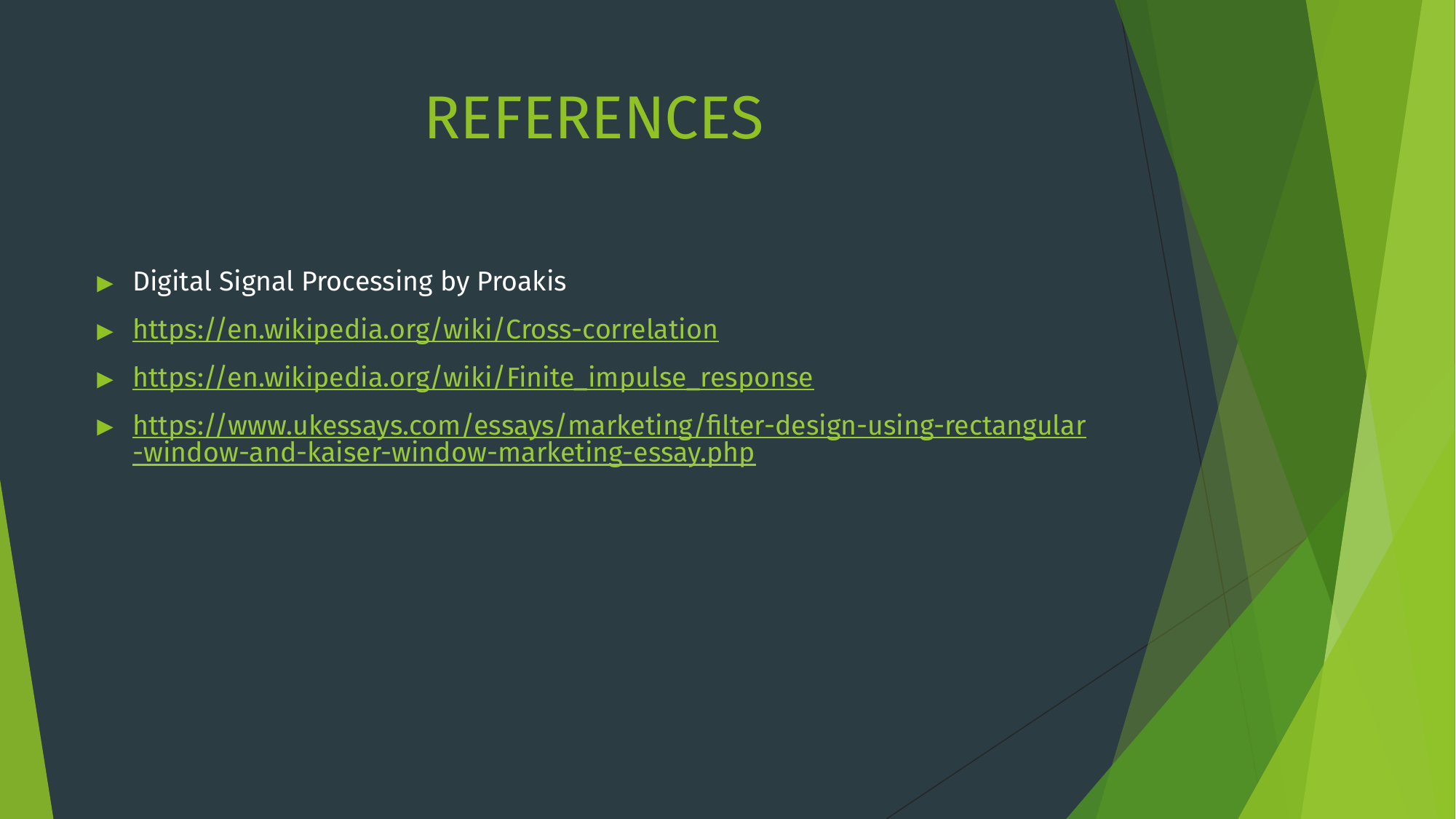

# REFERENCES
Digital Signal Processing by Proakis
https://en.wikipedia.org/wiki/Cross-correlation
https://en.wikipedia.org/wiki/Finite_impulse_response
https://www.ukessays.com/essays/marketing/filter-design-using-rectangular-window-and-kaiser-window-marketing-essay.php